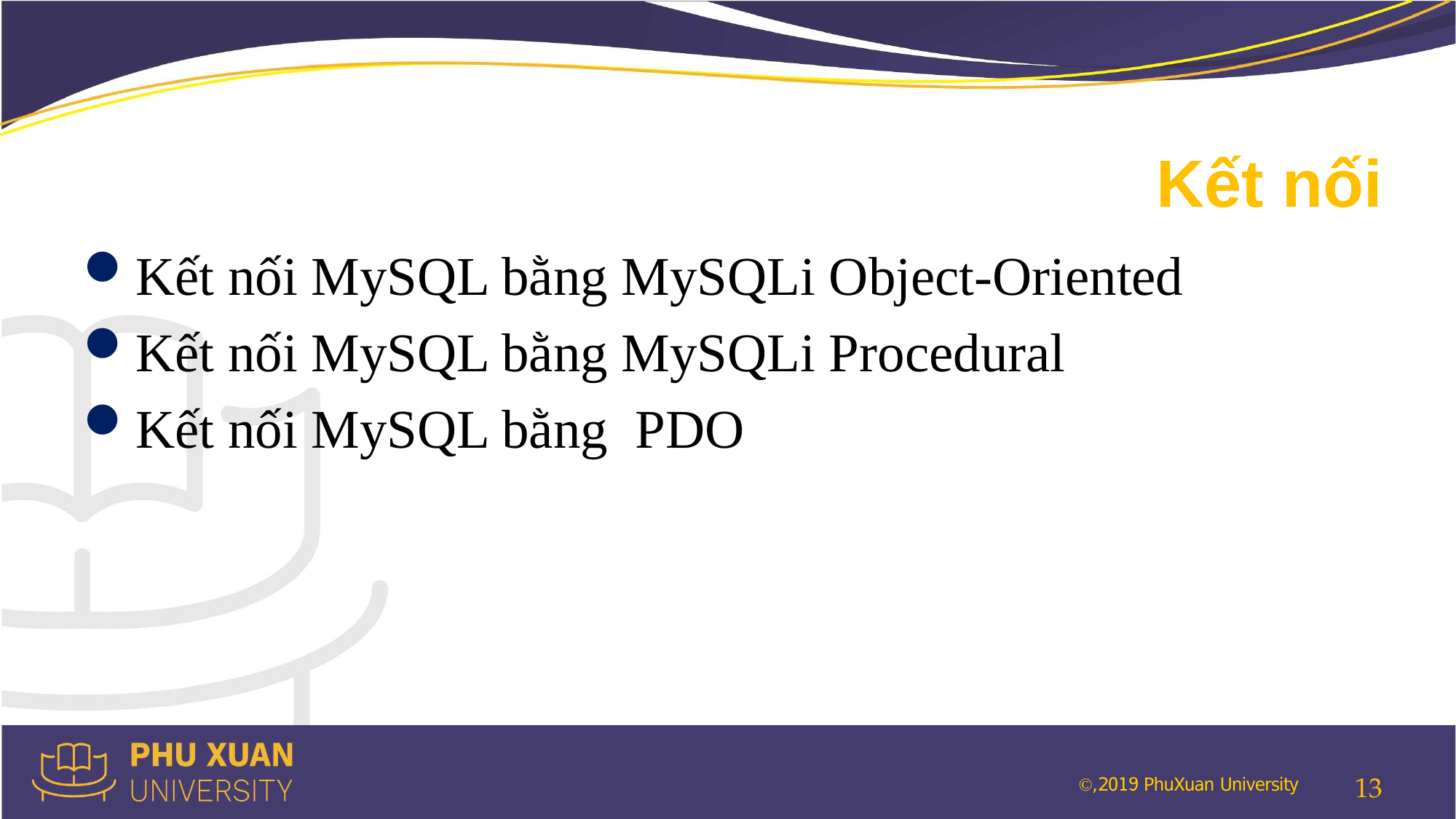

# Kết nối
Kết nối MySQL bằng MySQLi Object-Oriented
Kết nối MySQL bằng MySQLi Procedural
Kết nối MySQL bằng  PDO

13